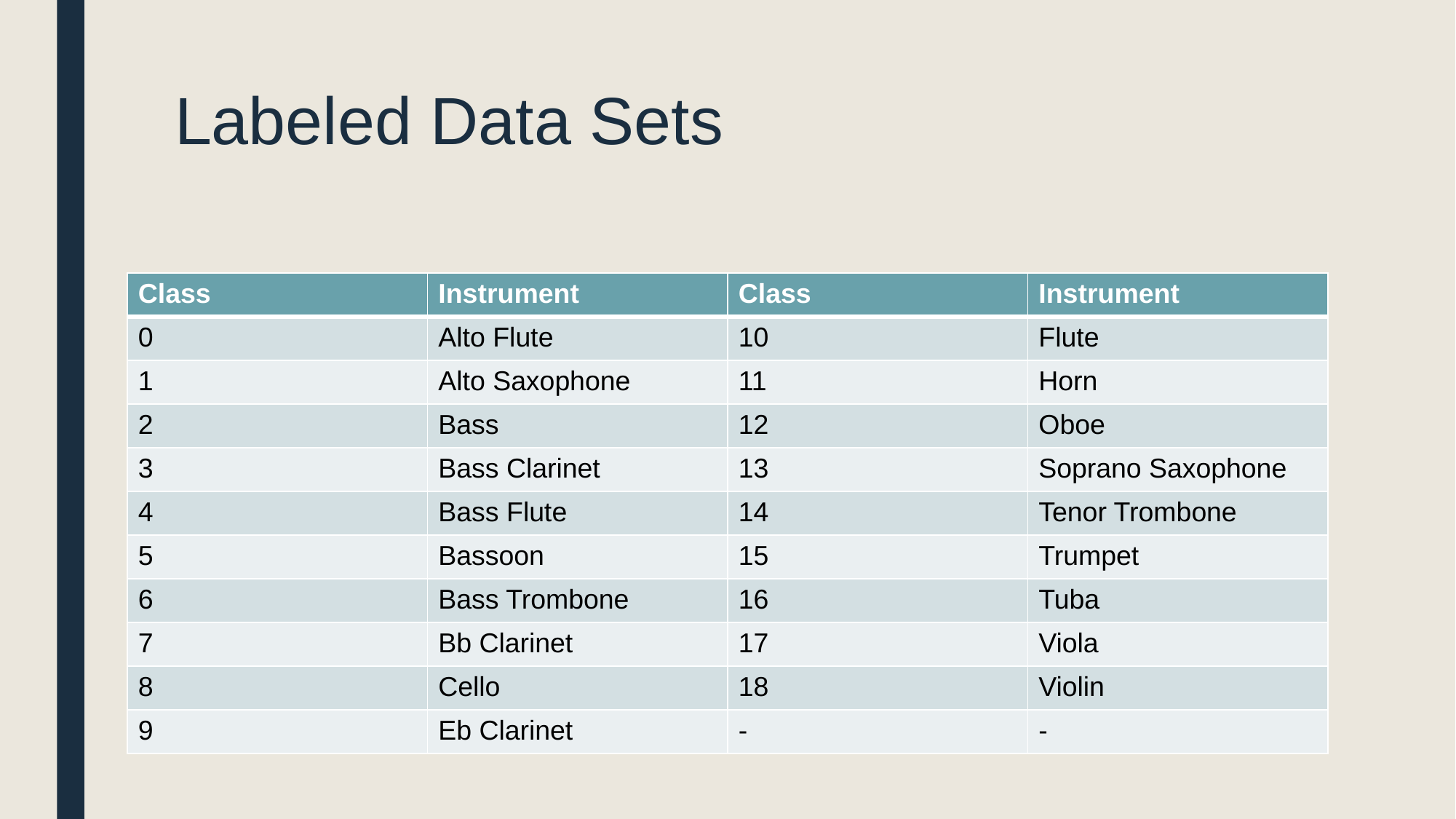

# Labeled Data Sets
| Class | Instrument | Class | Instrument |
| --- | --- | --- | --- |
| 0 | Alto Flute | 10 | Flute |
| 1 | Alto Saxophone | 11 | Horn |
| 2 | Bass | 12 | Oboe |
| 3 | Bass Clarinet | 13 | Soprano Saxophone |
| 4 | Bass Flute | 14 | Tenor Trombone |
| 5 | Bassoon | 15 | Trumpet |
| 6 | Bass Trombone | 16 | Tuba |
| 7 | Bb Clarinet | 17 | Viola |
| 8 | Cello | 18 | Violin |
| 9 | Eb Clarinet | - | - |